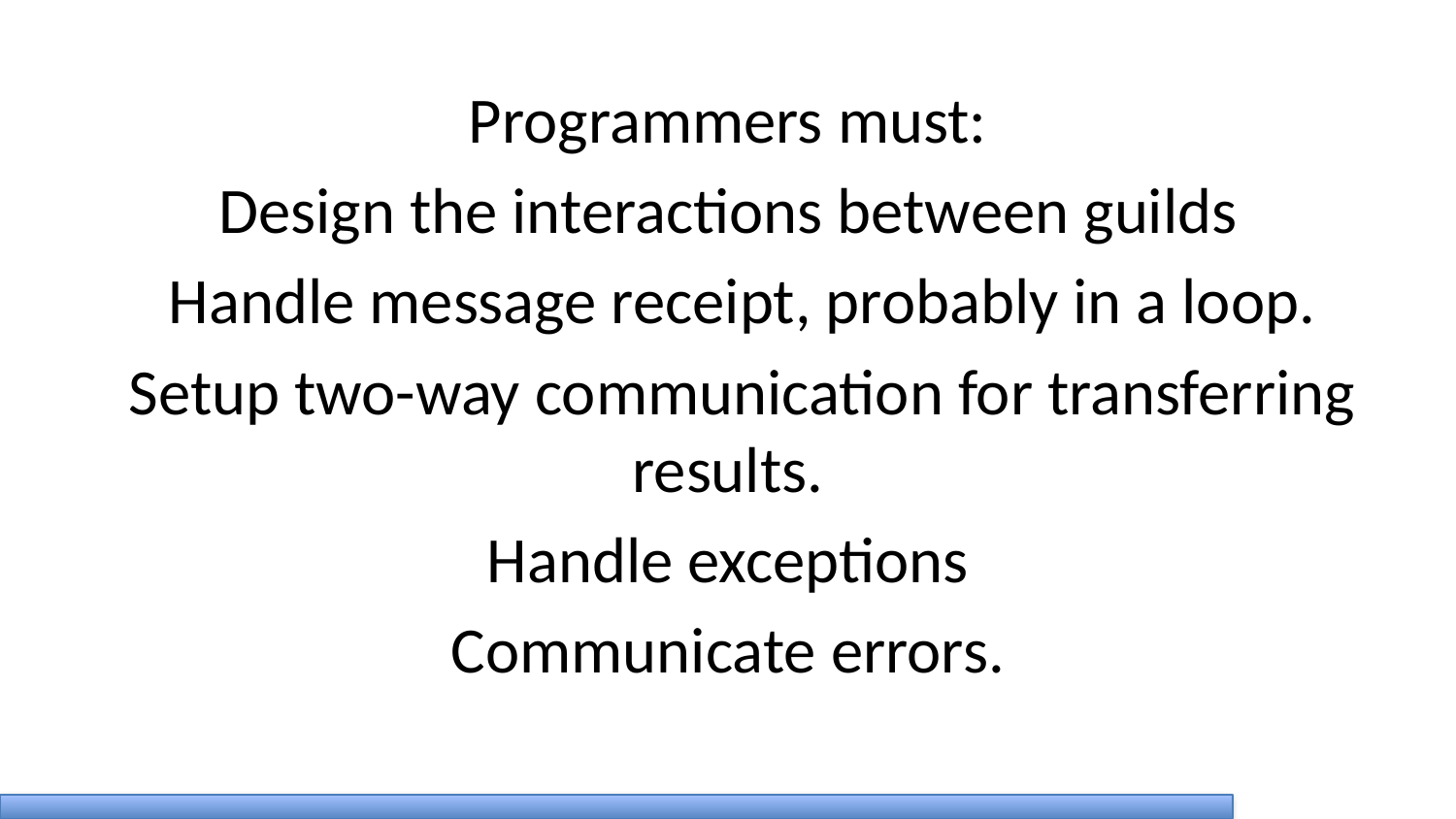

Programmers must:
Design the interactions between guilds
  Handle message receipt, probably in a loop.
  Setup two-way communication for transferring results.
Handle exceptions
Communicate errors.